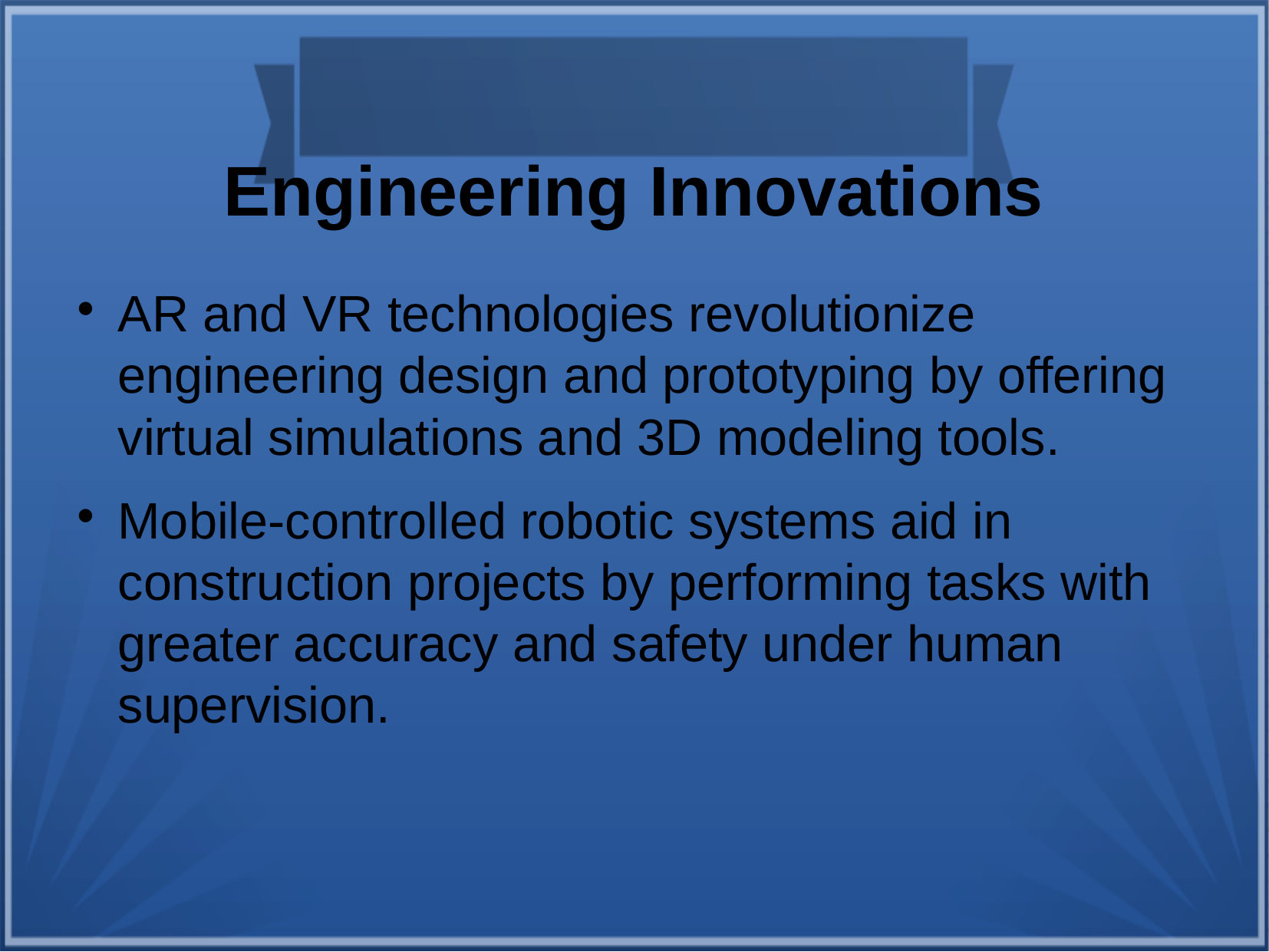

Engineering Innovations
AR and VR technologies revolutionize engineering design and prototyping by offering virtual simulations and 3D modeling tools.
Mobile-controlled robotic systems aid in construction projects by performing tasks with greater accuracy and safety under human supervision.